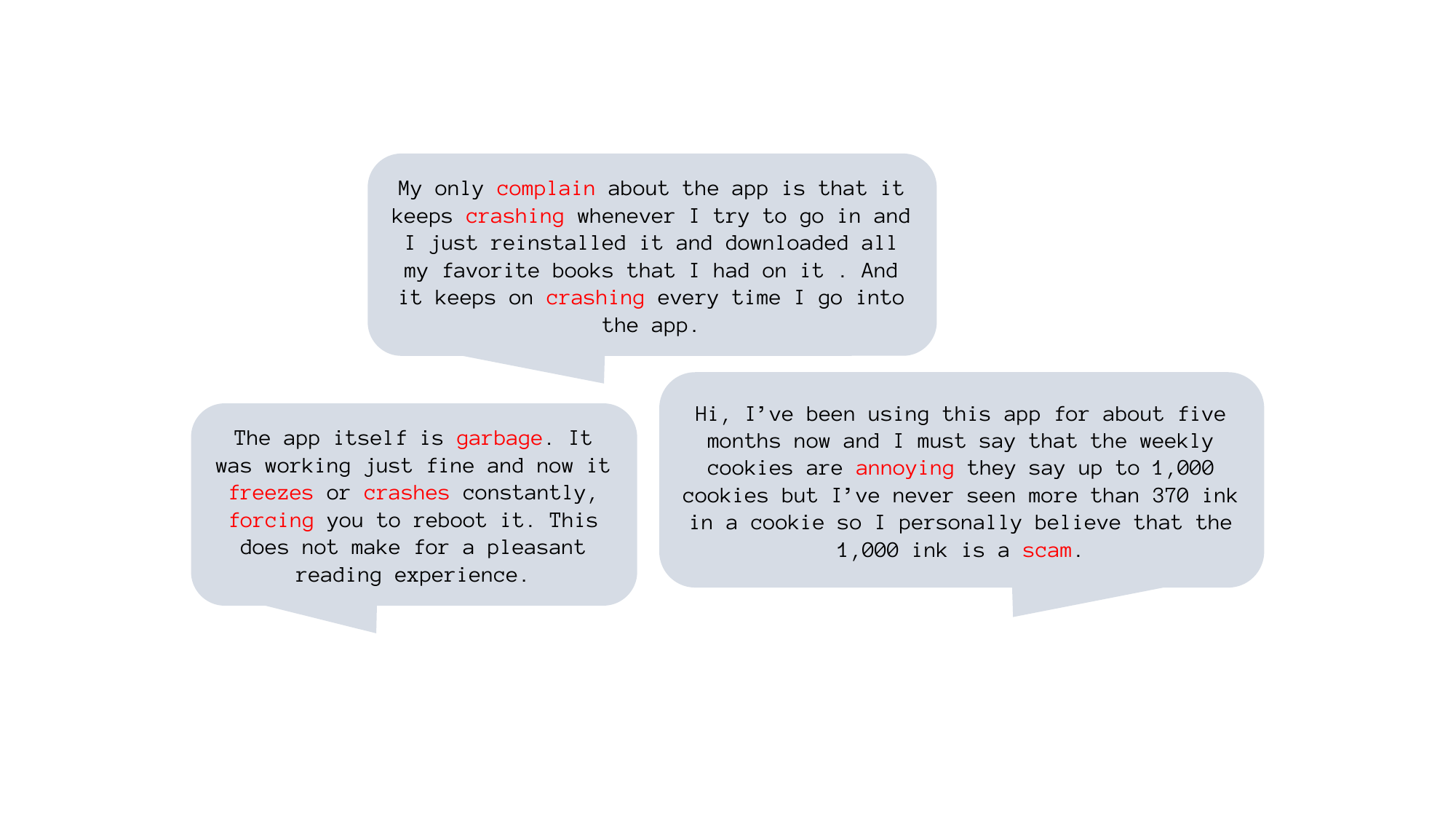

My only complain about the app is that it keeps crashing whenever I try to go in and I just reinstalled it and downloaded all my favorite books that I had on it . And it keeps on crashing every time I go into the app.
Hi, I’ve been using this app for about five months now and I must say that the weekly cookies are annoying they say up to 1,000 cookies but I’ve never seen more than 370 ink in a cookie so I personally believe that the 1,000 ink is a scam.
The app itself is garbage. It was working just fine and now it freezes or crashes constantly, forcing you to reboot it. This does not make for a pleasant reading experience.